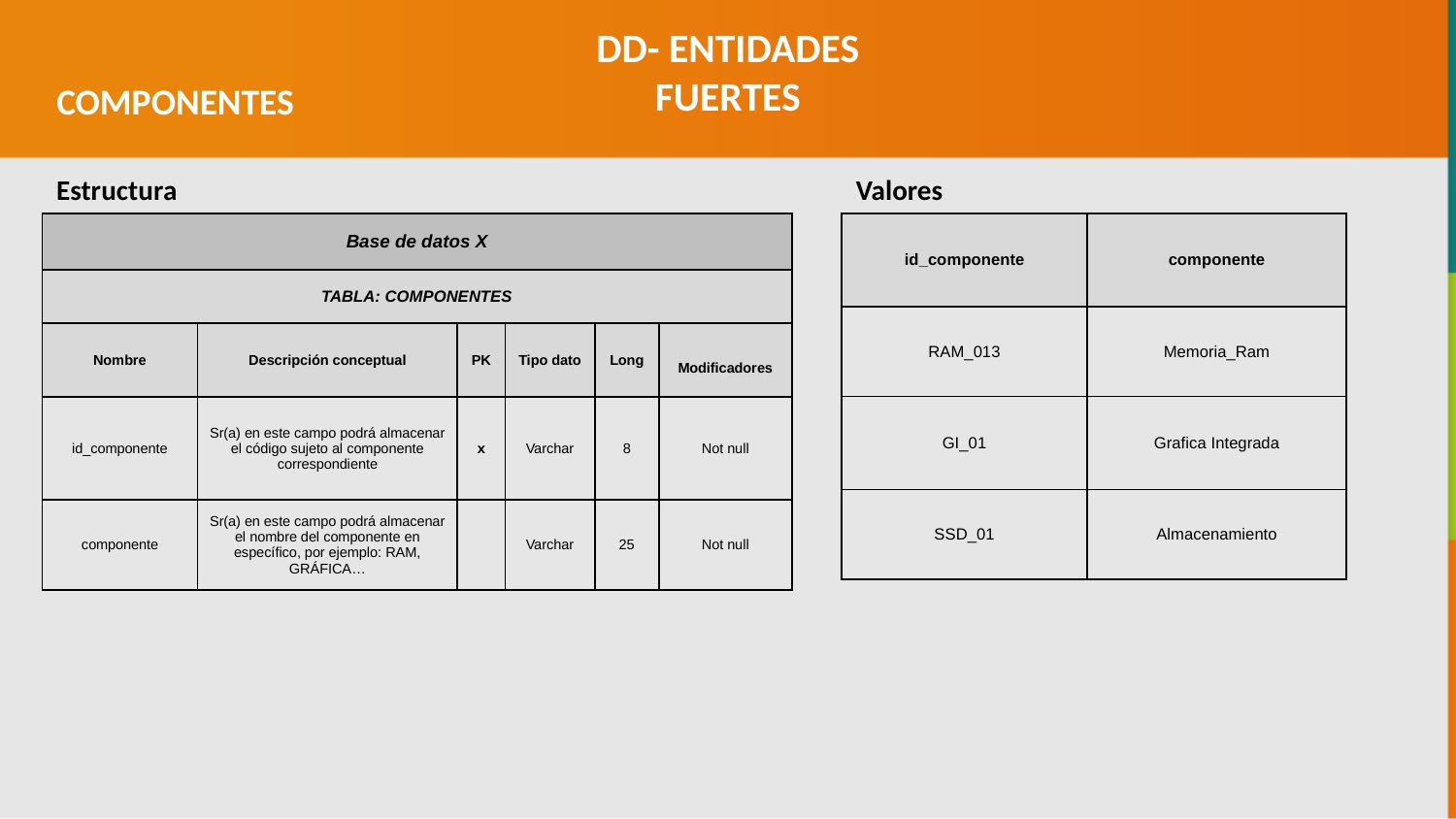

DD- ENTIDADES FUERTES
COMPONENTES
Estructura
Valores
| Base de datos X |  |  |  |  |  |
| --- | --- | --- | --- | --- | --- |
| TABLA: COMPONENTES |  |  |  |  |  |
| Nombre | Descripción conceptual | PK | Tipo dato | Long | Modificadores |
| id\_componente | Sr(a) en este campo podrá almacenar el código sujeto al componente correspondiente | x | Varchar | 8 | Not null |
| componente | Sr(a) en este campo podrá almacenar el nombre del componente en específico, por ejemplo: RAM, GRÁFICA… |  | Varchar | 25 | Not null |
| id\_componente | componente |
| --- | --- |
| RAM\_013 | Memoria\_Ram |
| GI\_01 | Grafica Integrada |
| SSD\_01 | Almacenamiento |